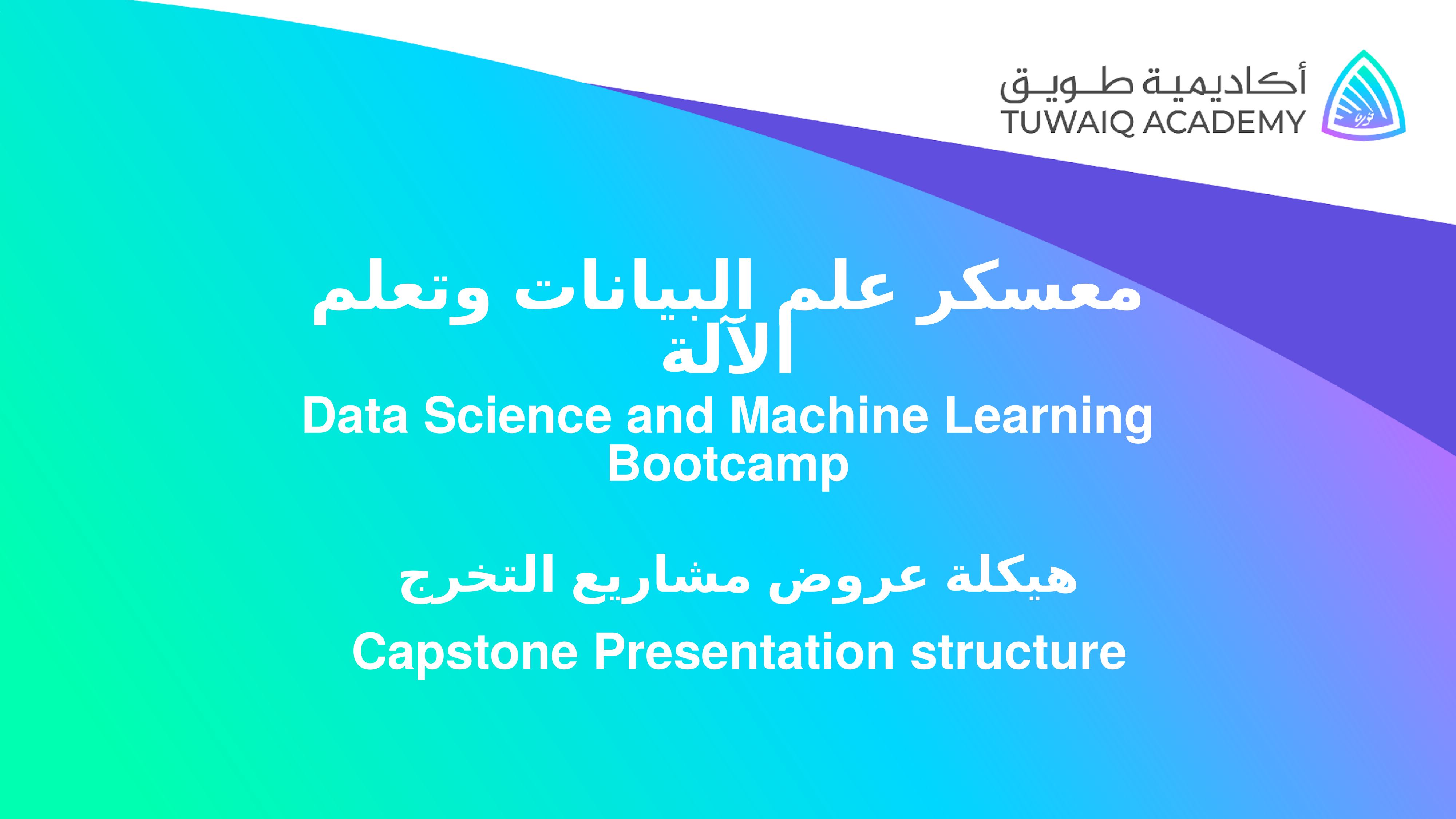

معسكر علم البيانات وتعلم الآلة
Data Science and Machine Learning Bootcamp
هيكلة عروض مشاريع التخرج
Capstone Presentation structure